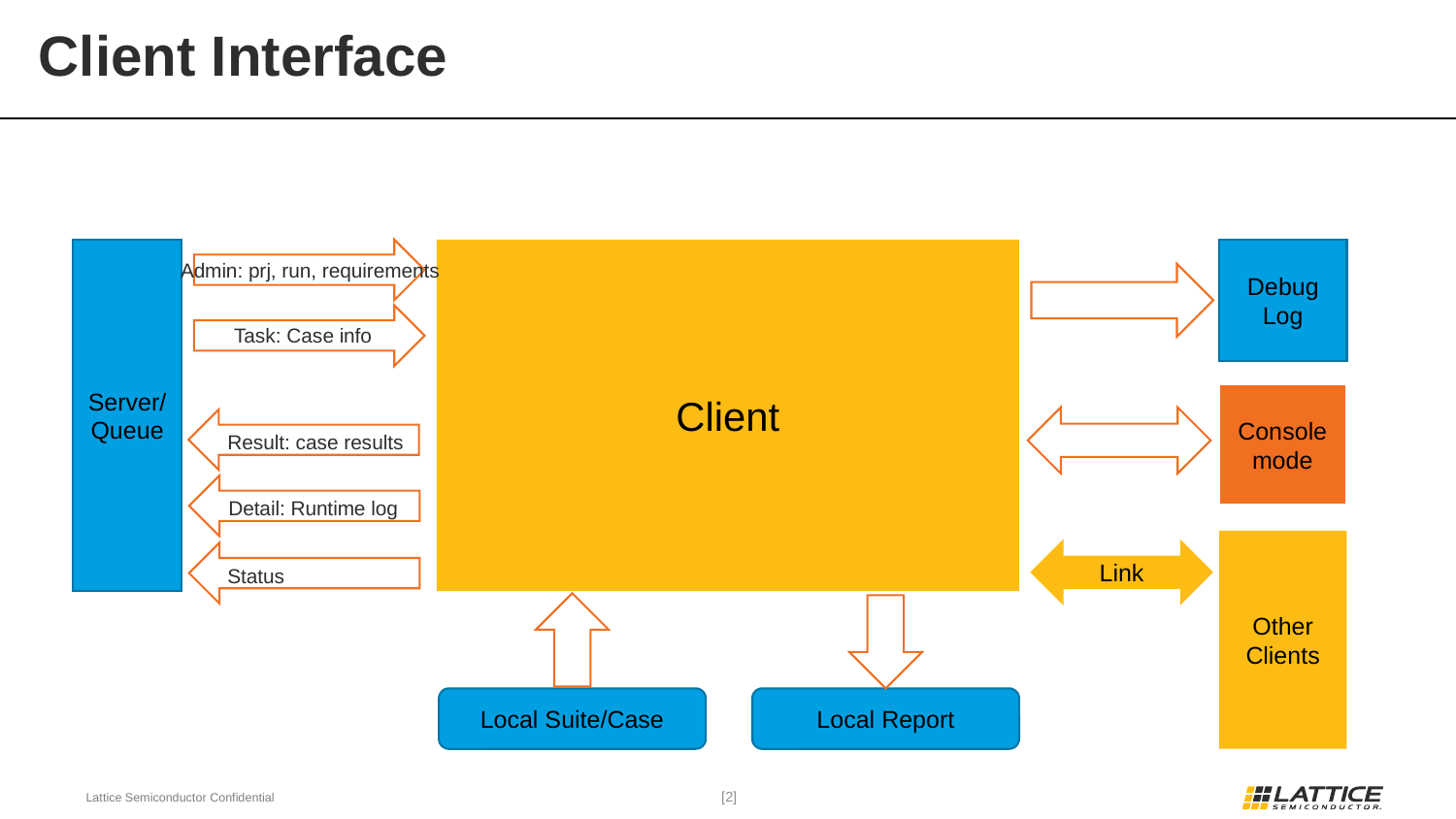

# Client Interface

Server/Queue

Client
Debug Log
Admin: prj, run, requirements

Task: Case info
Console mode

Result: case results

Detail: Runtime log
Other Clients
Link

Status

Local Suite/Case
Local Report